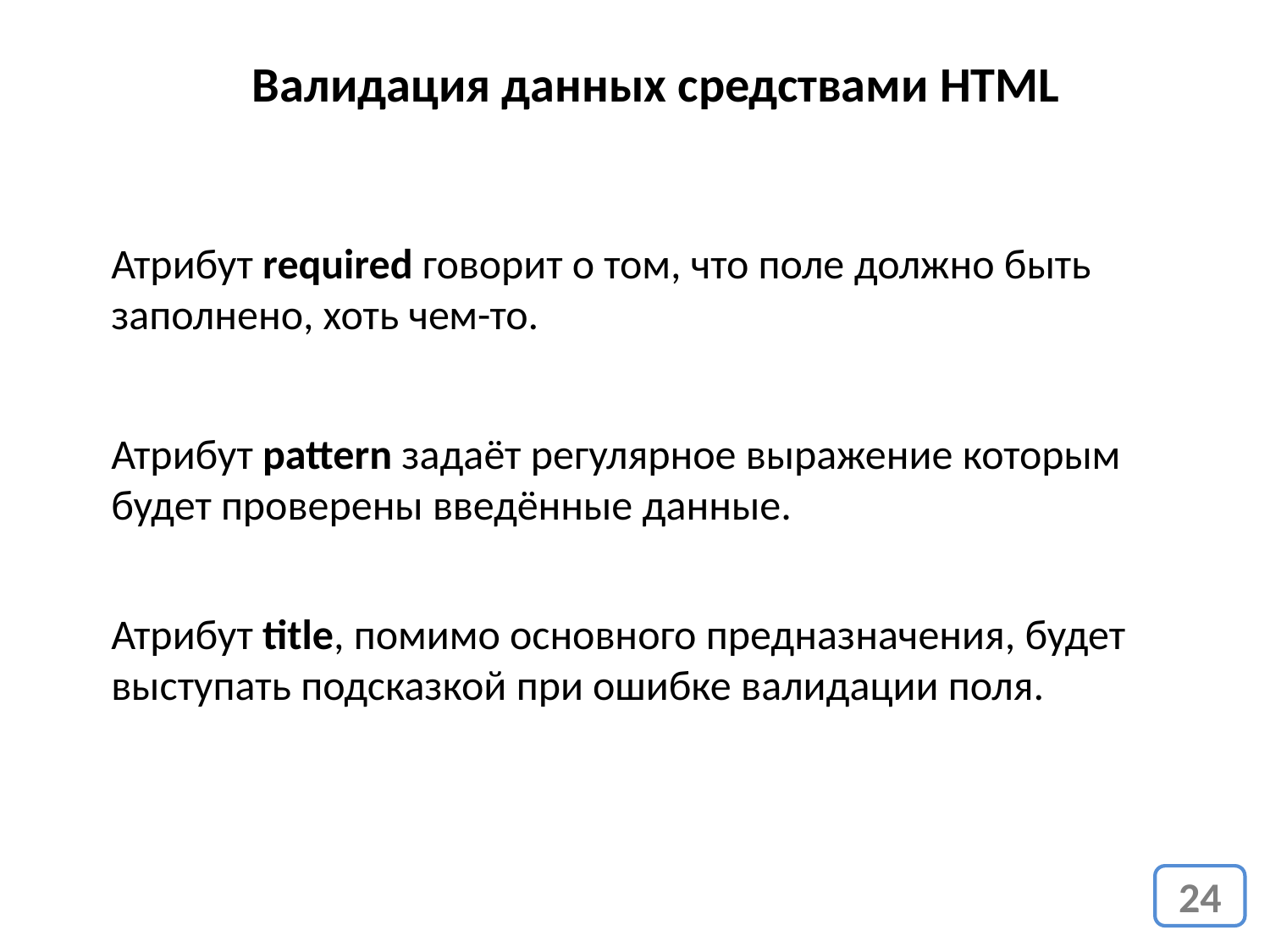

Валидация данных средствами HTML
Атрибут required говорит о том, что поле должно быть заполнено, хоть чем-то.
Атрибут pattern задаёт регулярное выражение которым будет проверены введённые данные.
Атрибут title, помимо основного предназначения, будет выступать подсказкой при ошибке валидации поля.
24